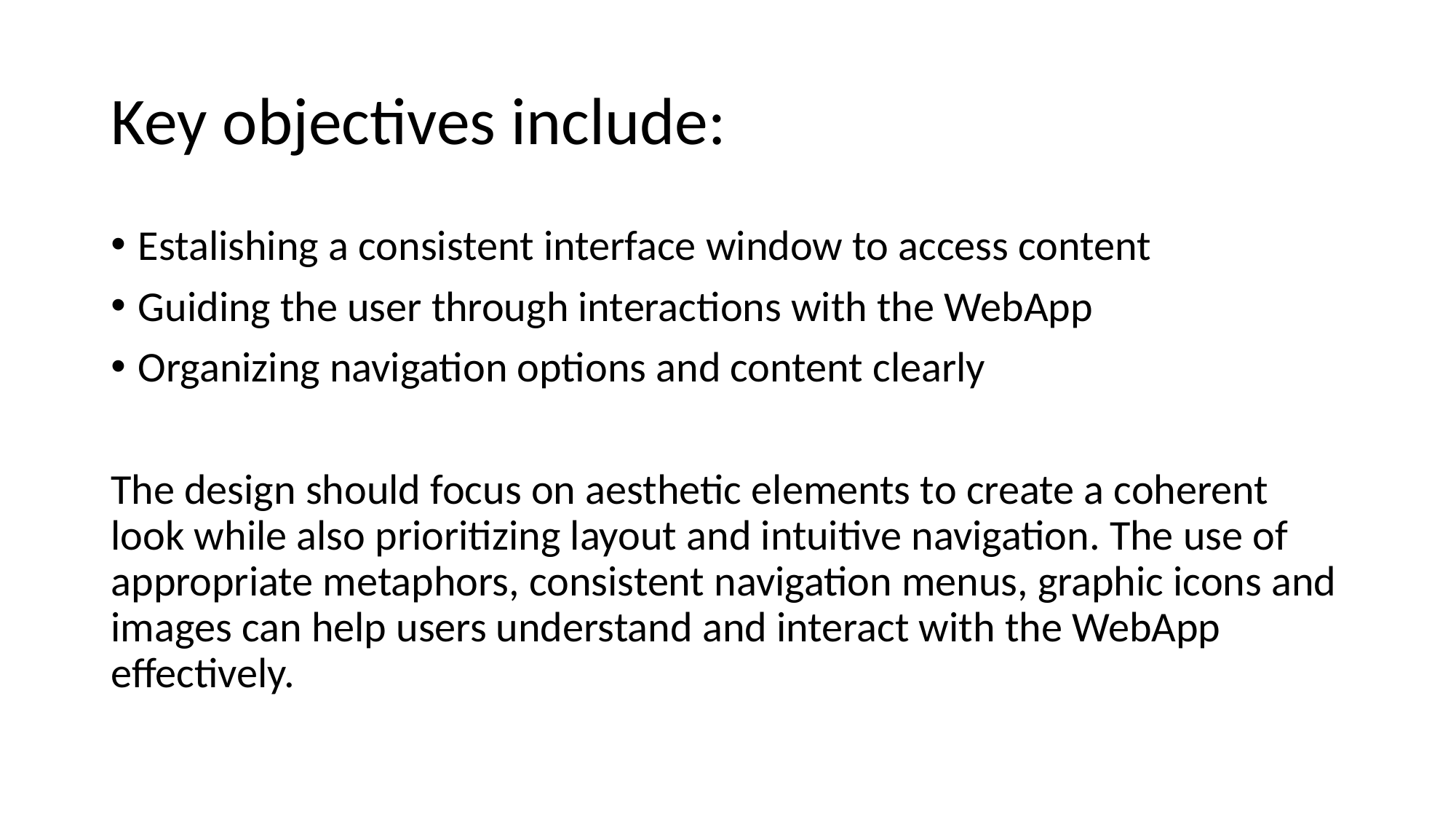

# Key objectives include:
Estalishing a consistent interface window to access content
Guiding the user through interactions with the WebApp
Organizing navigation options and content clearly

The design should focus on aesthetic elements to create a coherent look while also prioritizing layout and intuitive navigation. The use of appropriate metaphors, consistent navigation menus, graphic icons and images can help users understand and interact with the WebApp effectively.